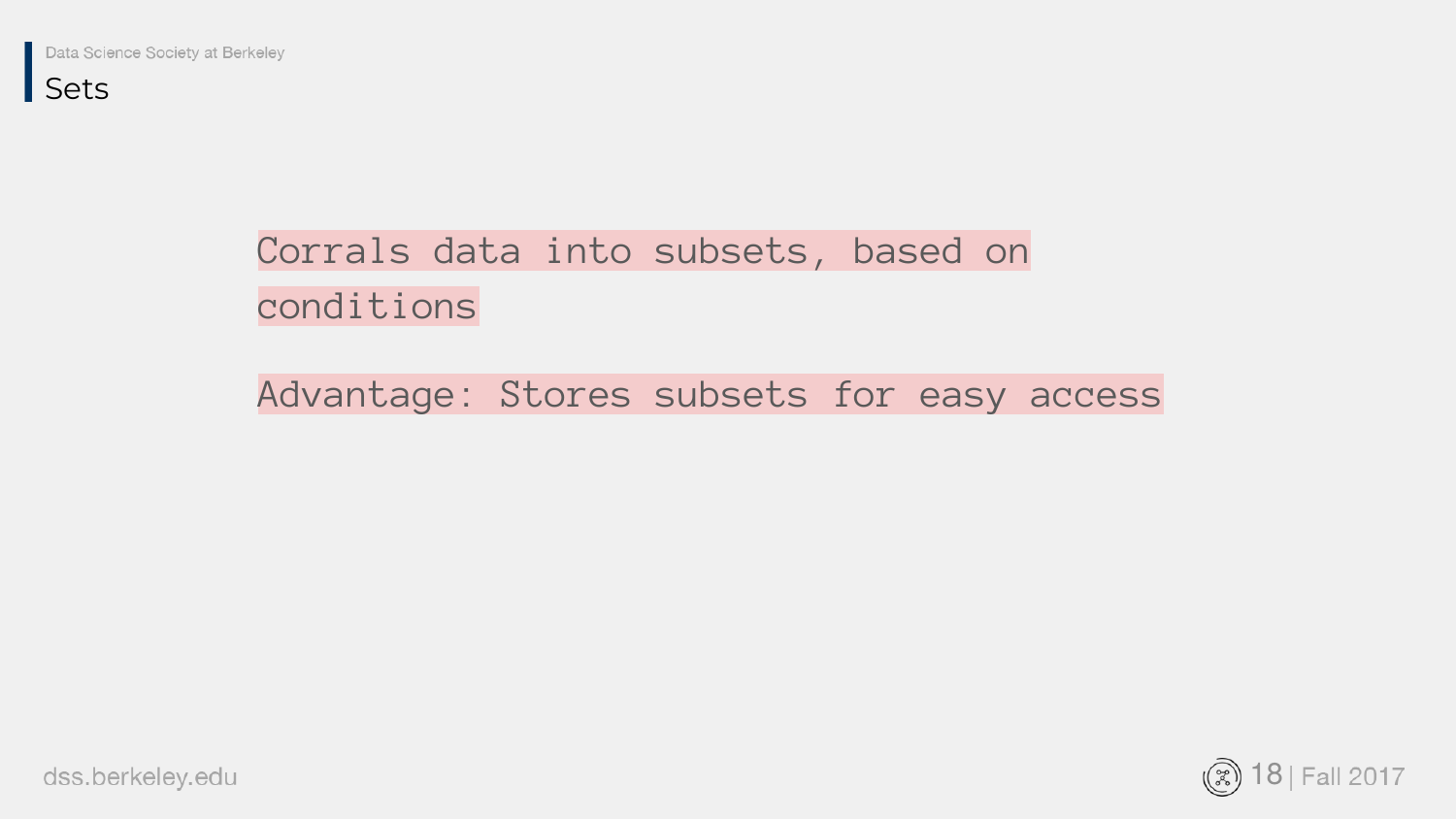

Sets
Corrals data into subsets, based on conditions
Advantage: Stores subsets for easy access
18